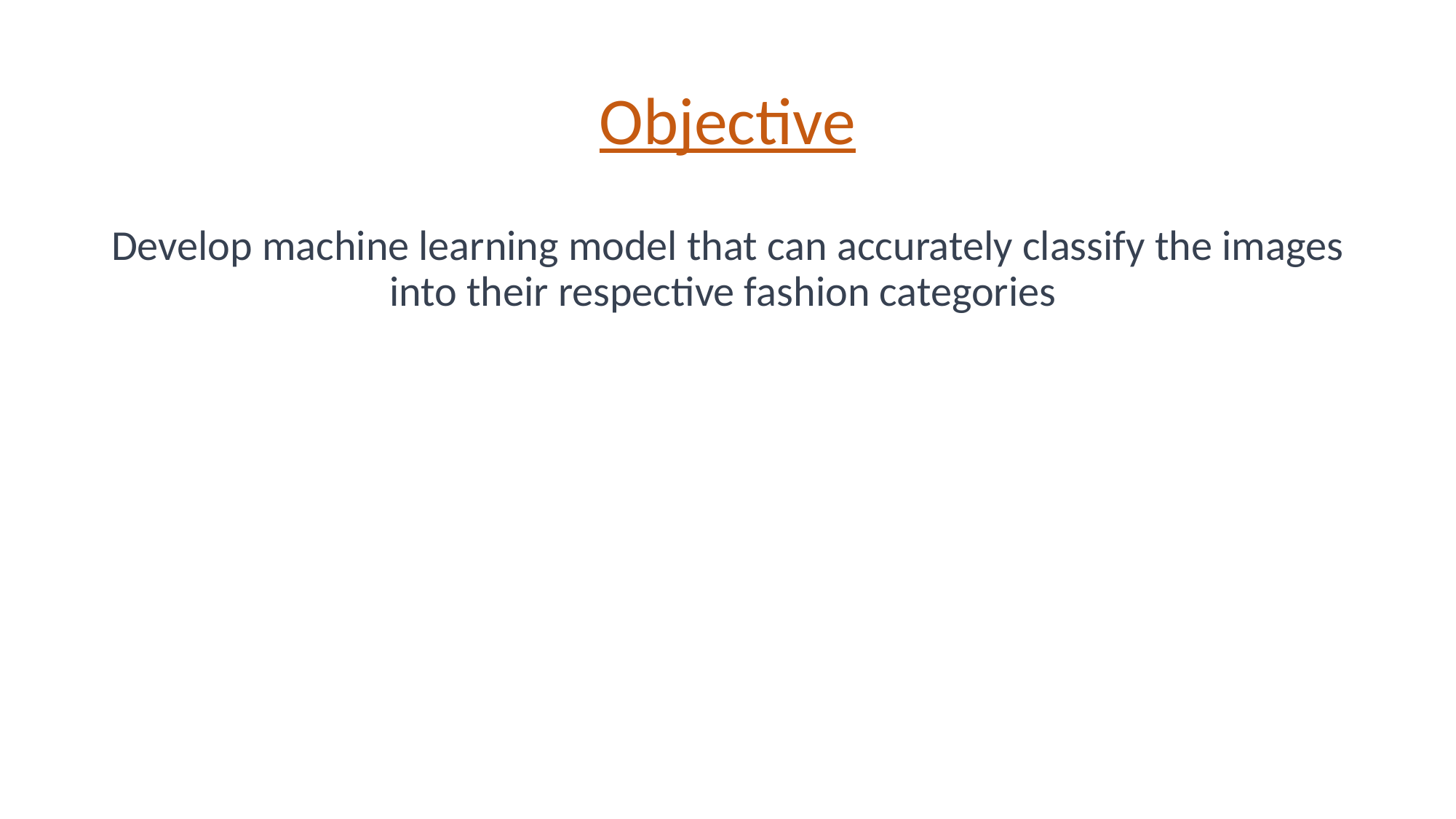

# Objective
Develop machine learning model that can accurately classify the images into their respective fashion categories